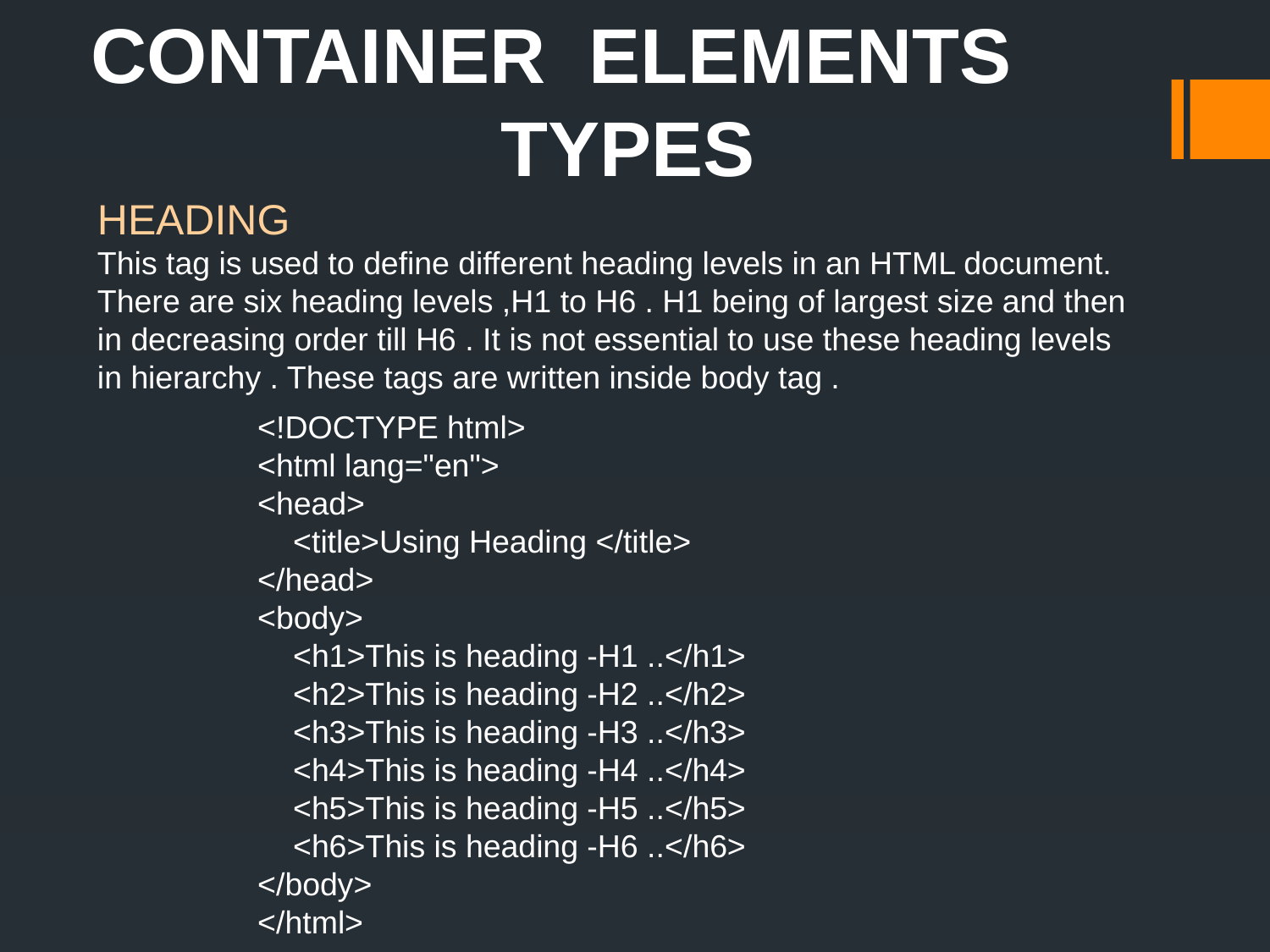

CONTAINER  ELEMENTS
                     TYPES
HEADING
This tag is used to define different heading levels in an HTML document. There are six heading levels ,H1 to H6 . H1 being of largest size and then in decreasing order till H6 . It is not essential to use these heading levels in hierarchy . These tags are written inside body tag .
<!DOCTYPE html>
<html lang="en">
<head>
    <title>Using Heading </title>
</head>
<body>
    <h1>This is heading -H1 ..</h1>
    <h2>This is heading -H2 ..</h2>
    <h3>This is heading -H3 ..</h3>
    <h4>This is heading -H4 ..</h4>
    <h5>This is heading -H5 ..</h5>
    <h6>This is heading -H6 ..</h6>
</body>
</html>